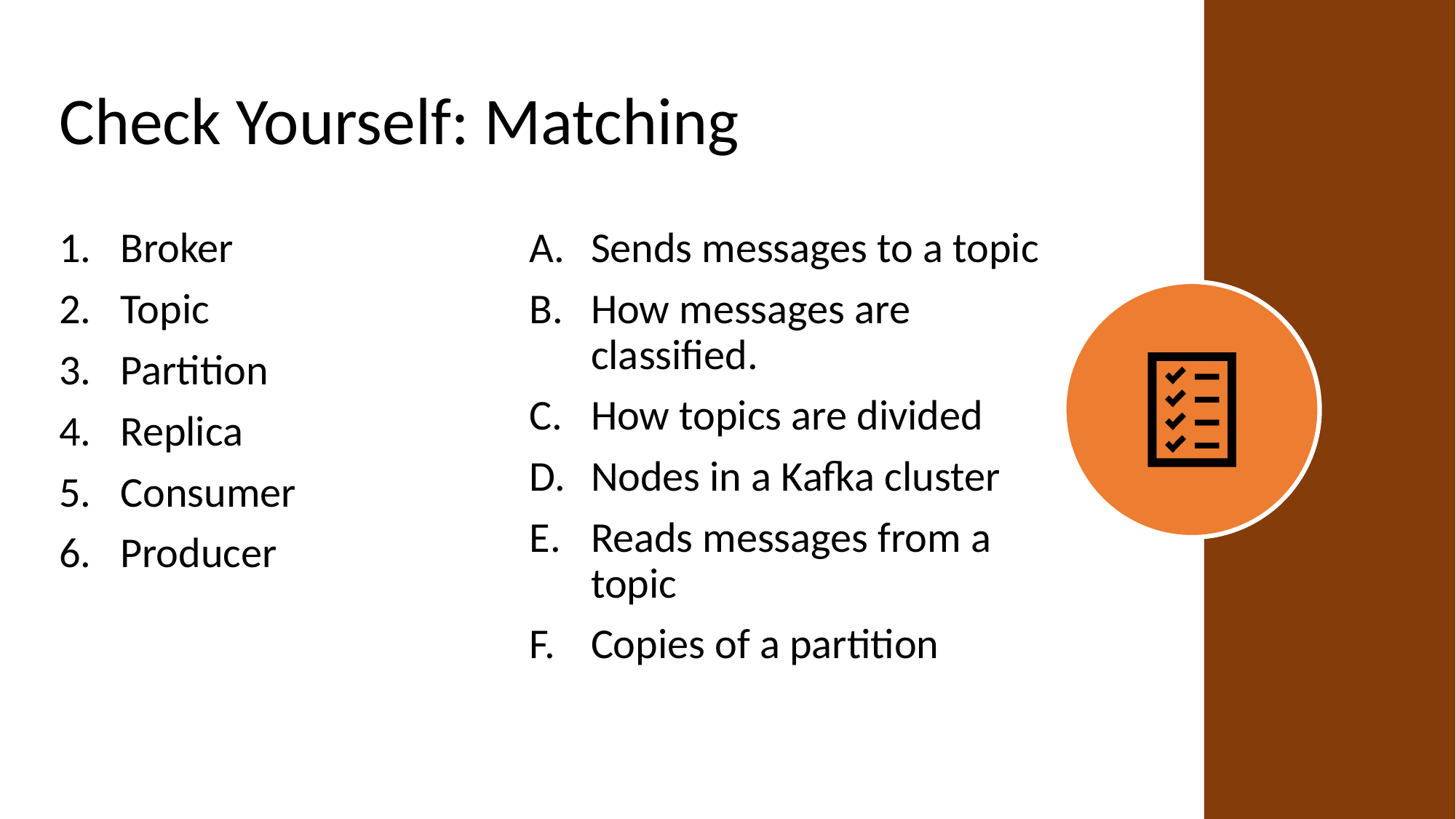

# Check Yourself: Matching
Broker
Topic
Partition
Replica
Consumer
Producer
Sends messages to a topic
How messages are classified.
How topics are divided
Nodes in a Kafka cluster
Reads messages from a topic
Copies of a partition